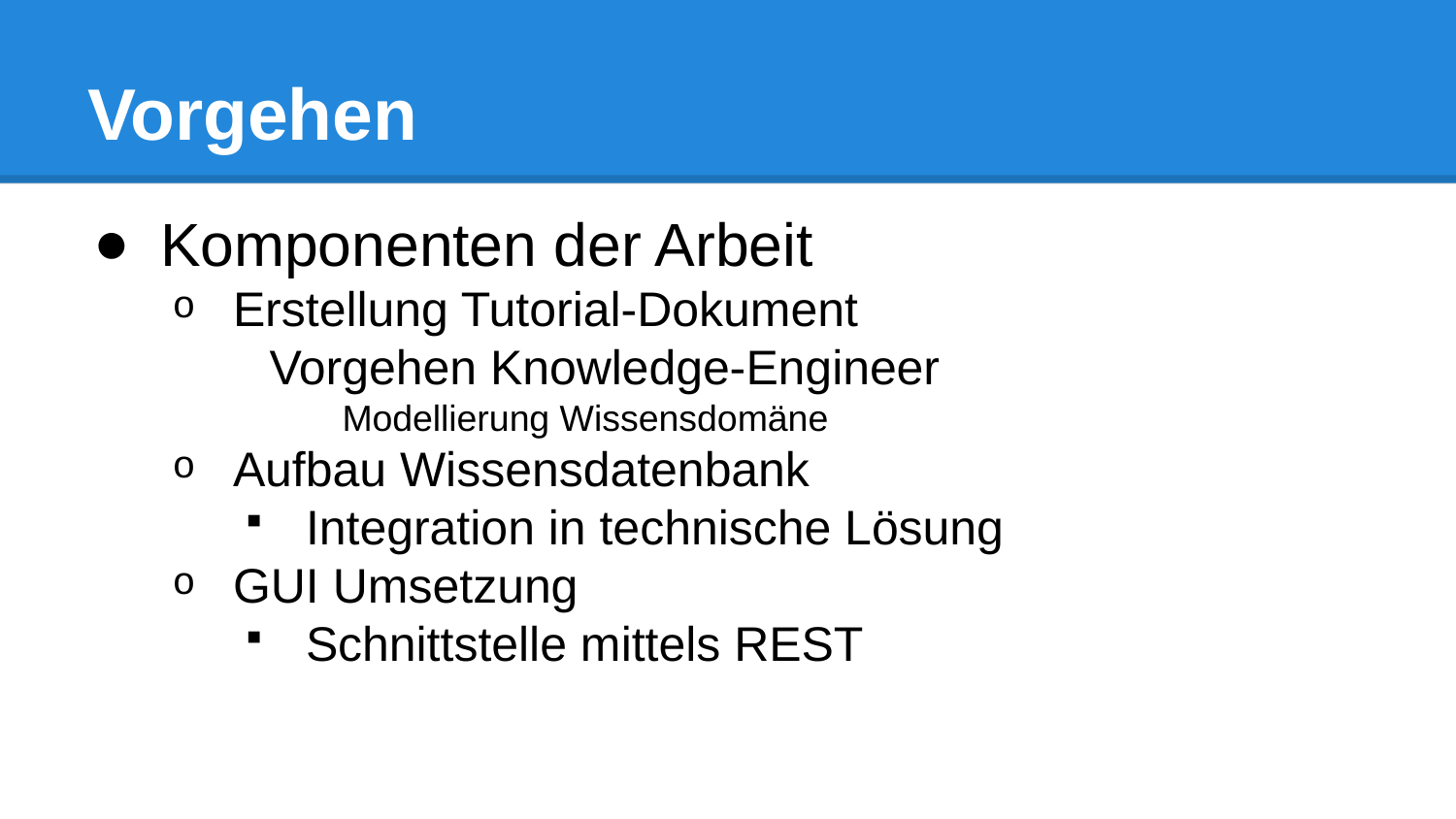

# Vorgehen
Komponenten der Arbeit
Erstellung Tutorial-Dokument
Vorgehen Knowledge-Engineer
Modellierung Wissensdomäne
Aufbau Wissensdatenbank
Integration in technische Lösung
GUI Umsetzung
Schnittstelle mittels REST